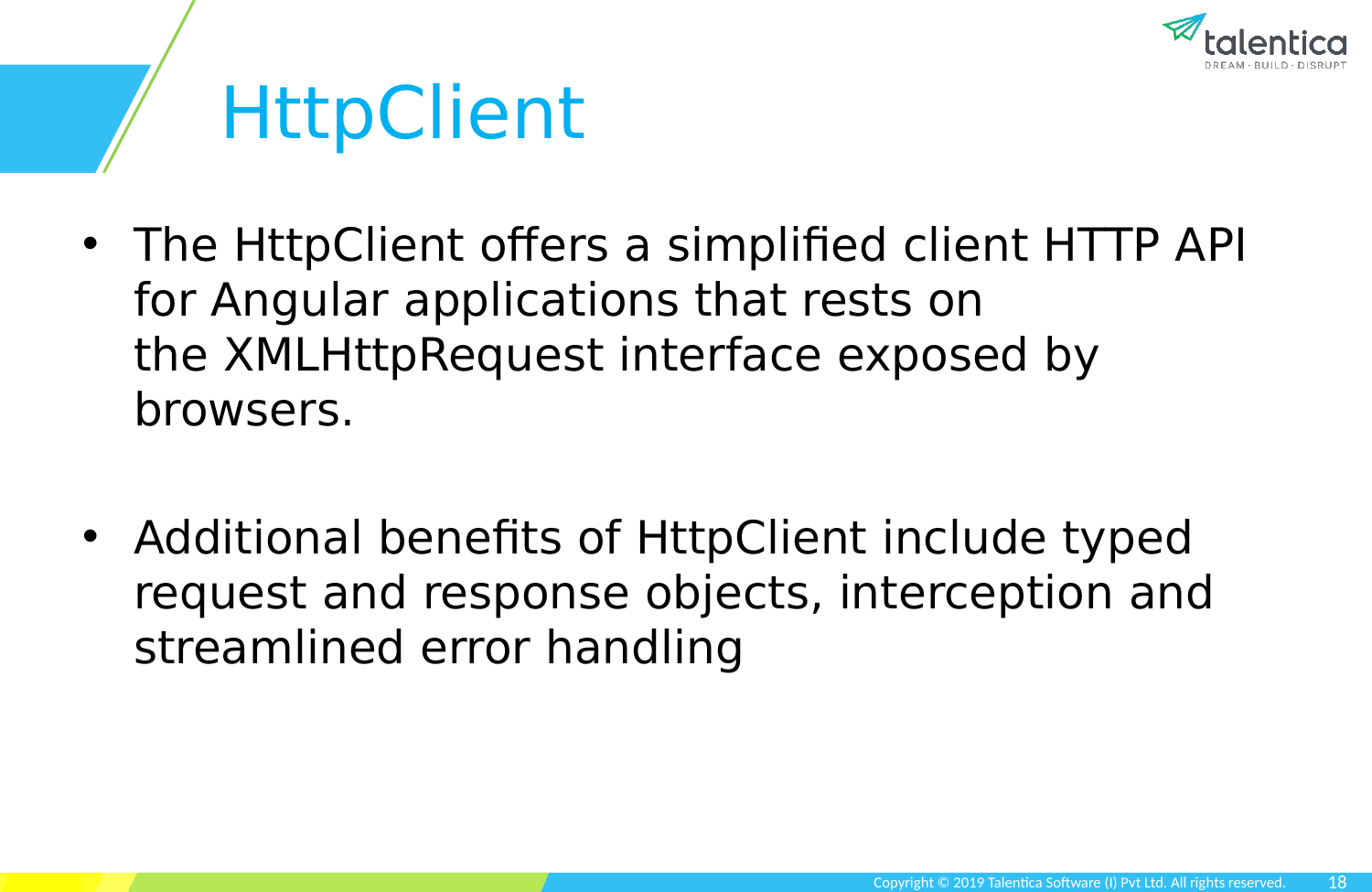

# HttpClient
The HttpClient offers a simplified client HTTP API for Angular applications that rests on the XMLHttpRequest interface exposed by browsers.

Additional benefits of HttpClient include typed request and response objects, interception and streamlined error handling
18